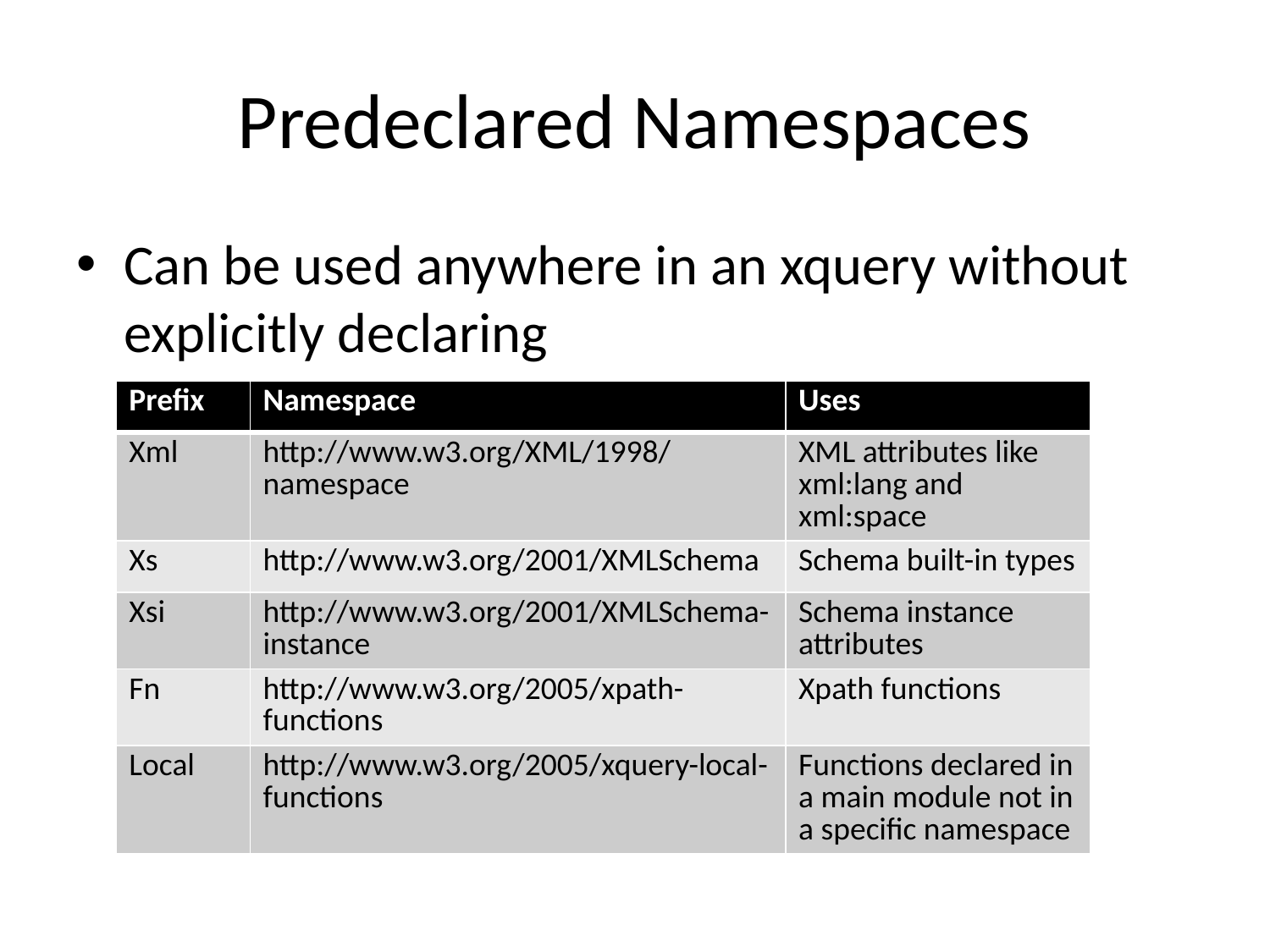

# Predeclared Namespaces
Can be used anywhere in an xquery without explicitly declaring

| Prefix | Namespace | Uses |
| --- | --- | --- |
| Xml | http://www.w3.org/XML/1998/namespace | XML attributes like xml:lang and xml:space |
| Xs | http://www.w3.org/2001/XMLSchema | Schema built-in types |
| Xsi | http://www.w3.org/2001/XMLSchema-instance | Schema instance attributes |
| Fn | http://www.w3.org/2005/xpath-functions | Xpath functions |
| Local | http://www.w3.org/2005/xquery-local-functions | Functions declared in a main module not in a specific namespace |